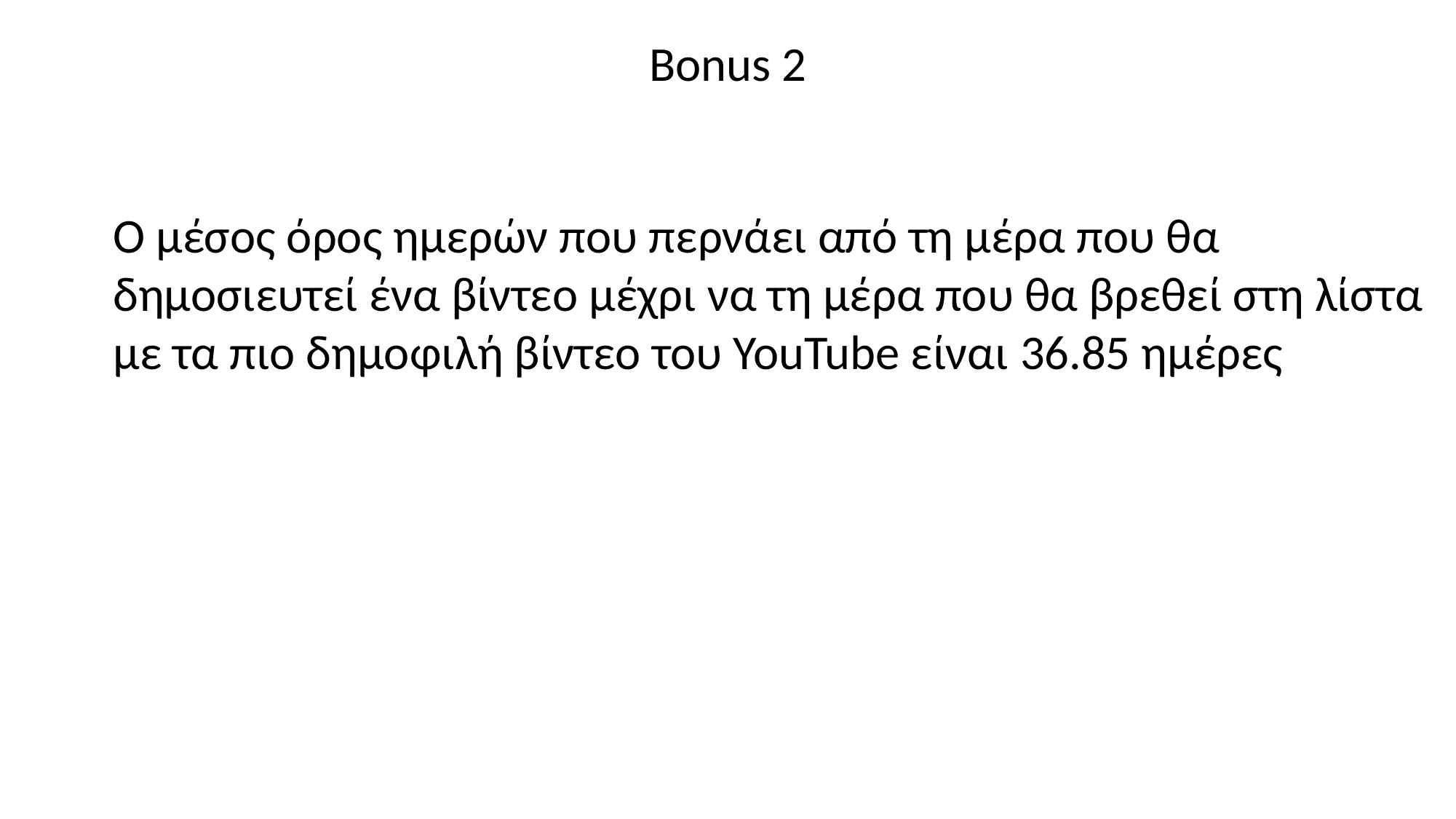

# Bonus 2

Ο μέσος όρος ημερών που περνάει από τη μέρα που θα δημοσιευτεί ένα βίντεο μέχρι να τη μέρα που θα βρεθεί στη λίστα με τα πιο δημοφιλή βίντεο του YouTube είναι 36.85 ημέρες